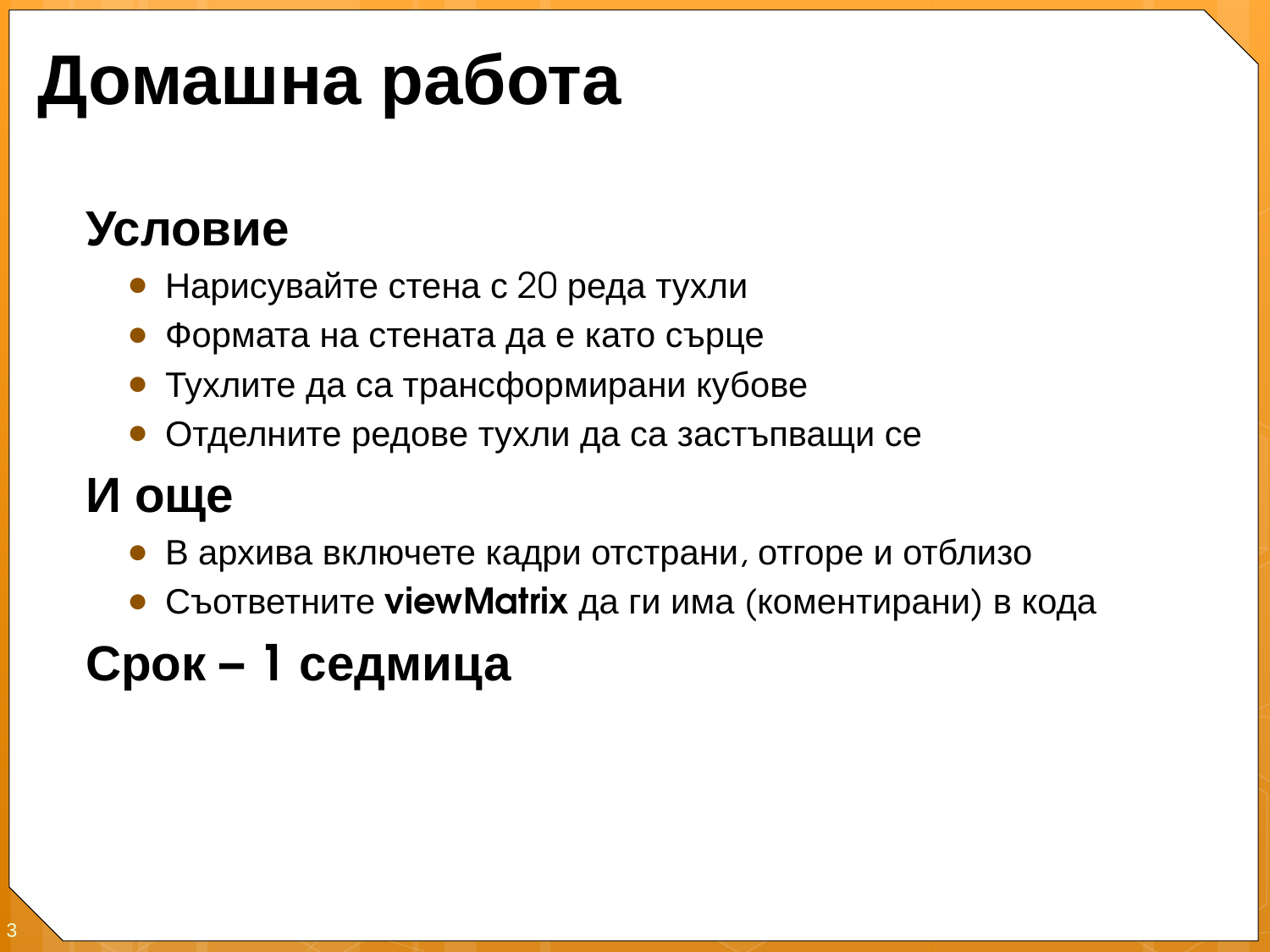

# Домашна работа
Условие
Нарисувайте стена с 20 реда тухли
Формата на стената да е като сърце
Тухлите да са трансформирани кубове
Отделните редове тухли да са застъпващи се
И още
В архива включете кадри отстрани, отгоре и отблизо
Съответните viewMatrix да ги има (коментирани) в кода
Срок – 1 седмица